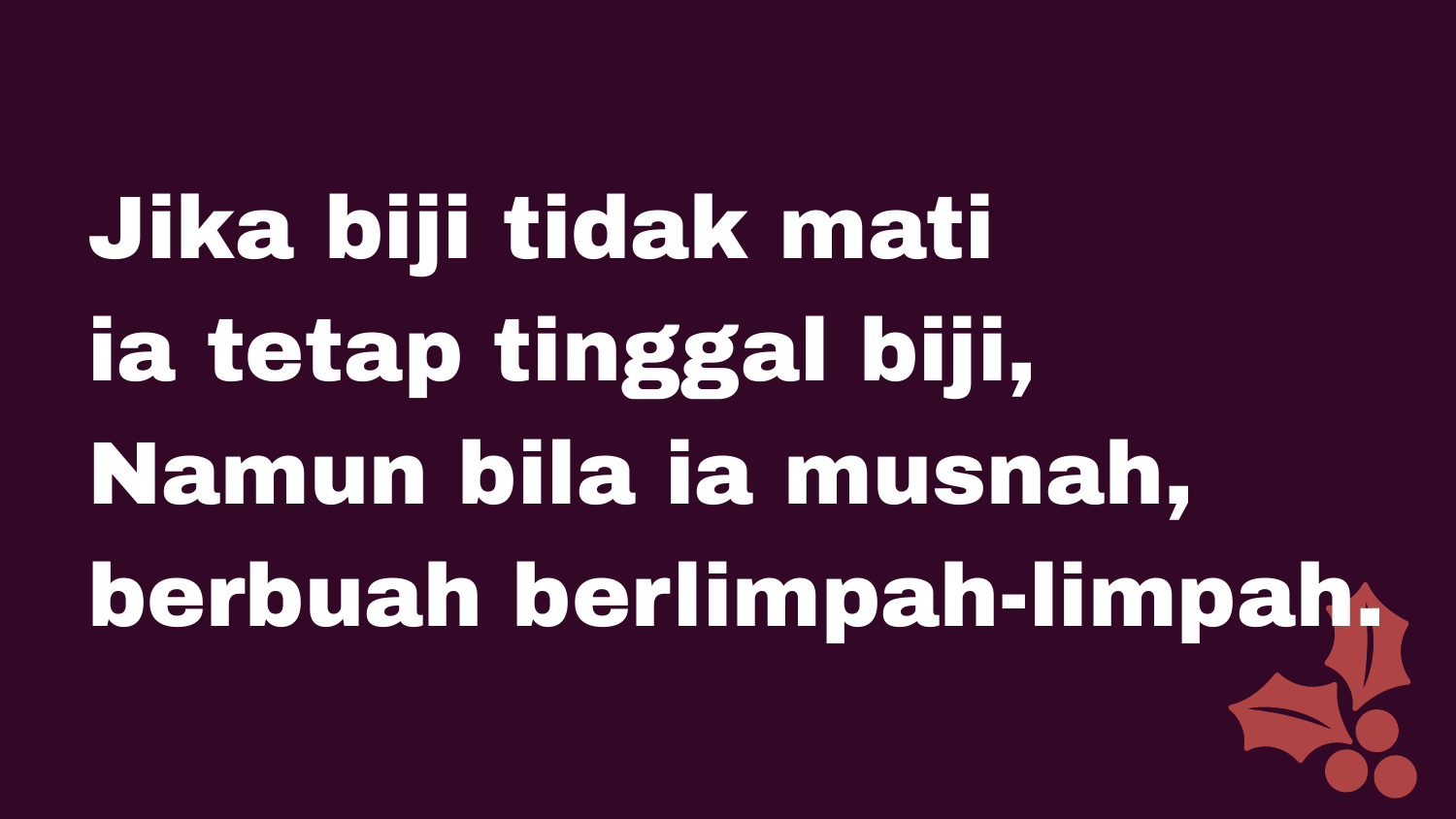

Jika biji tidak mati
ia tetap tinggal biji,
Namun bila ia musnah, berbuah berlimpah-limpah.